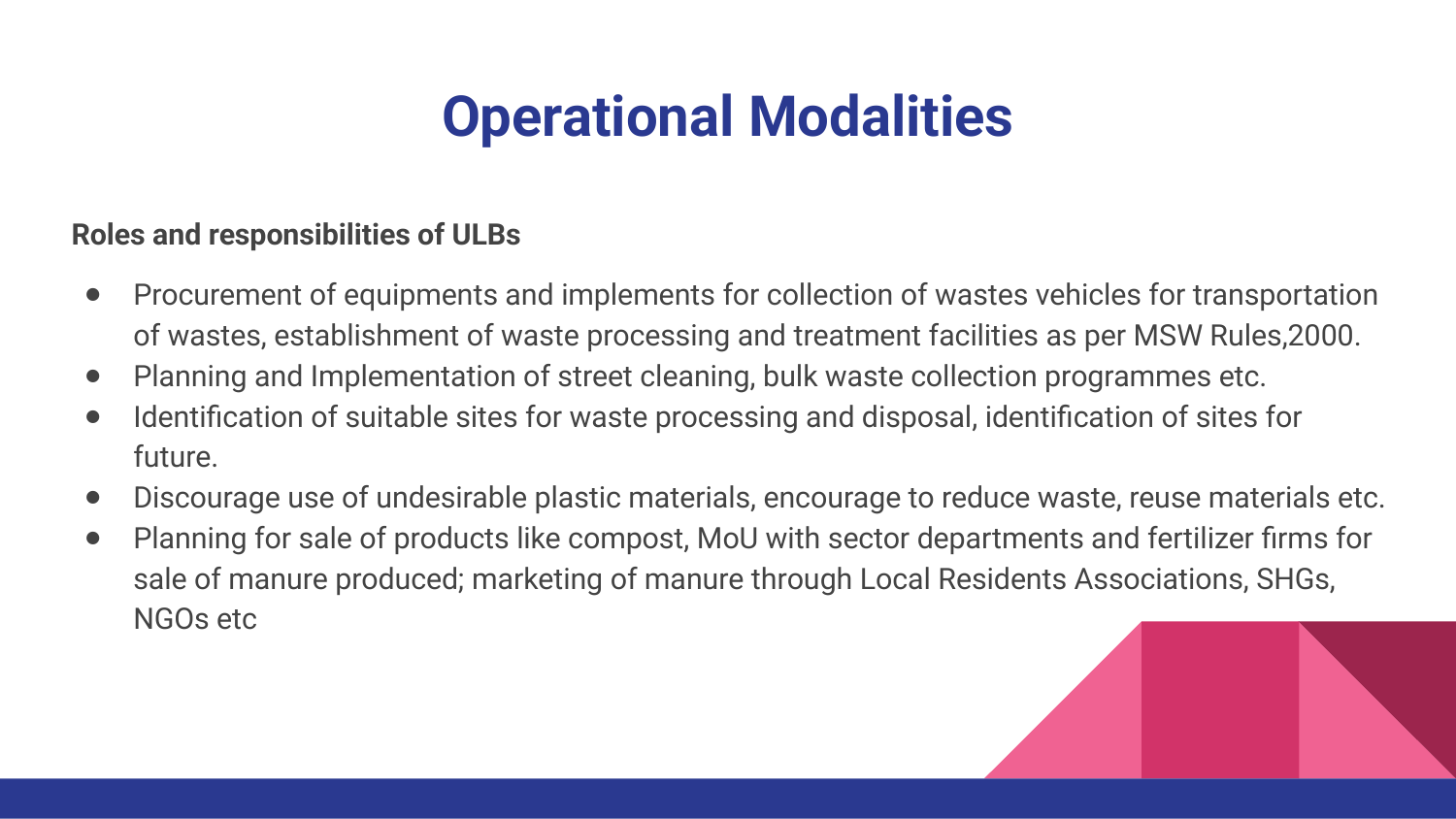

# Operational Modalities
 Roles and responsibilities of ULBs
Procurement of equipments and implements for collection of wastes vehicles for transportation of wastes, establishment of waste processing and treatment facilities as per MSW Rules,2000.
Planning and Implementation of street cleaning, bulk waste collection programmes etc.
Identification of suitable sites for waste processing and disposal, identification of sites for future.
Discourage use of undesirable plastic materials, encourage to reduce waste, reuse materials etc.
Planning for sale of products like compost, MoU with sector departments and fertilizer firms for sale of manure produced; marketing of manure through Local Residents Associations, SHGs, NGOs etc